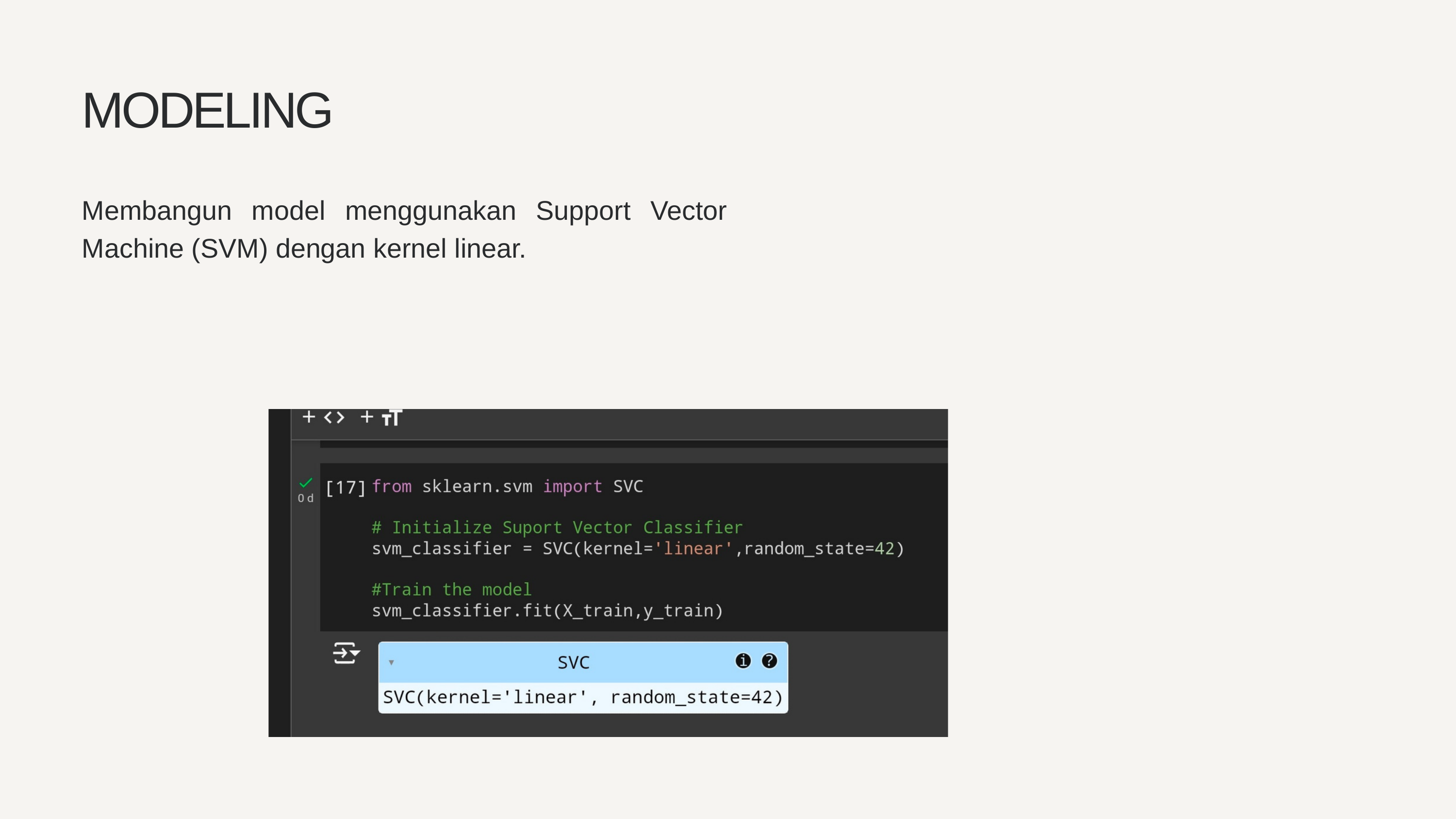

MODELING
Membangun model menggunakan Support Vector Machine (SVM) dengan kernel linear.